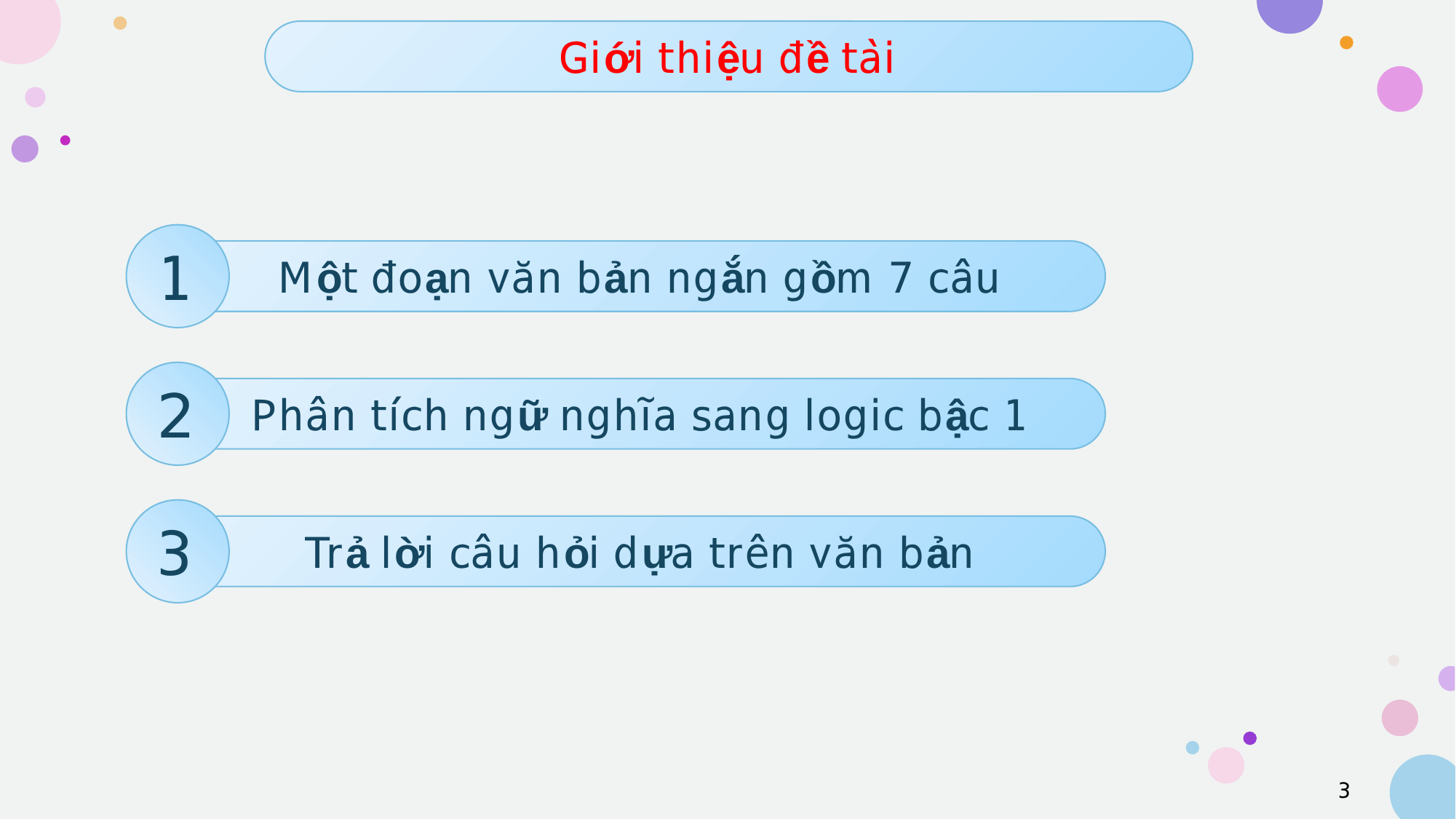

Giới thiệu đề tài
1
Một đoạn văn bản ngắn gồm 7 câu
2
Phân tích ngữ nghĩa sang logic bậc 1
3
Trả lời câu hỏi dựa trên văn bản
3